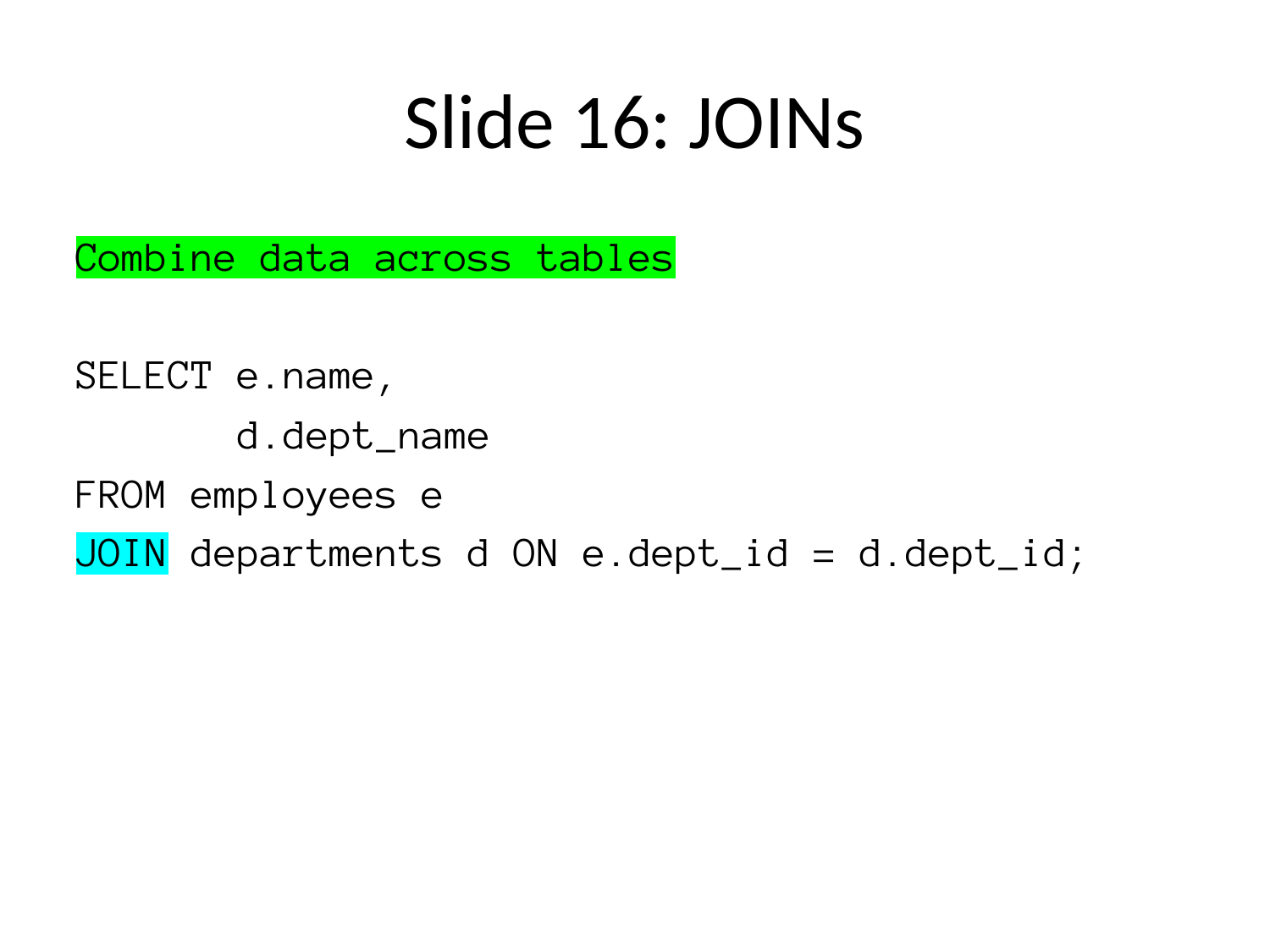

# Slide 16: JOINs
Combine data across tables

SELECT e.name,
       d.dept_name
FROM employees e
JOIN departments d ON e.dept_id = d.dept_id;